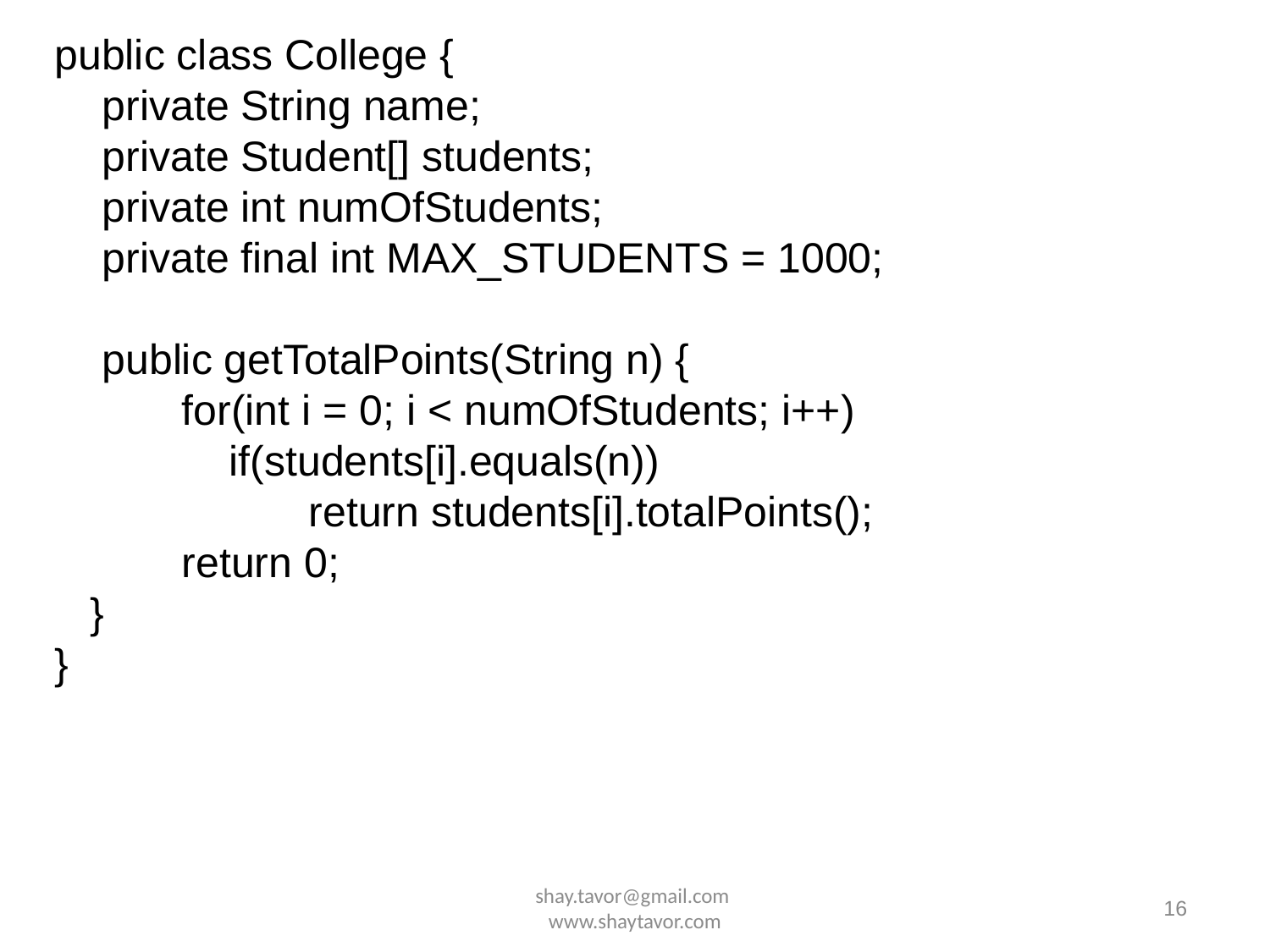

public class College {
    private String name;
    private Student[] students;
    private int numOfStudents;
    private final int MAX_STUDENTS = 1000;

    public getTotalPoints(String n) {
	for(int i = 0; i < numOfStudents; i++)
	    if(students[i].equals(n))
		return students[i].totalPoints();
	return 0;
   }
}
shay.tavor@gmail.com  www.shaytavor.com
16